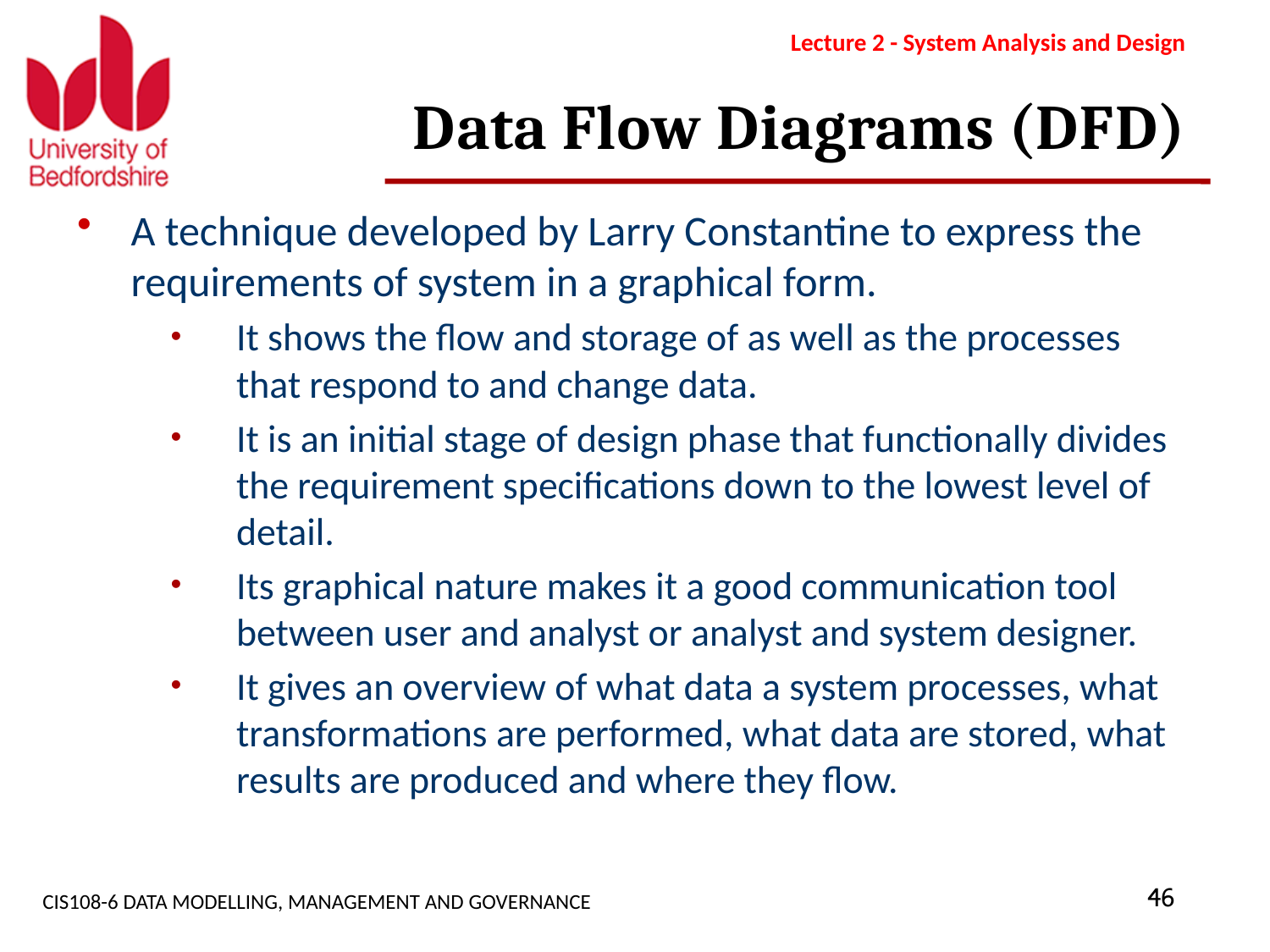

Lecture 2 - System Analysis and Design
# Data Flow Diagrams (DFD)
A technique developed by Larry Constantine to express the requirements of system in a graphical form.
It shows the flow and storage of as well as the processes that respond to and change data.
It is an initial stage of design phase that functionally divides the requirement specifications down to the lowest level of detail.
Its graphical nature makes it a good communication tool between user and analyst or analyst and system designer.
It gives an overview of what data a system processes, what transformations are performed, what data are stored, what results are produced and where they flow.
CIS108-6 DATA MODELLING, MANAGEMENT AND GOVERNANCE